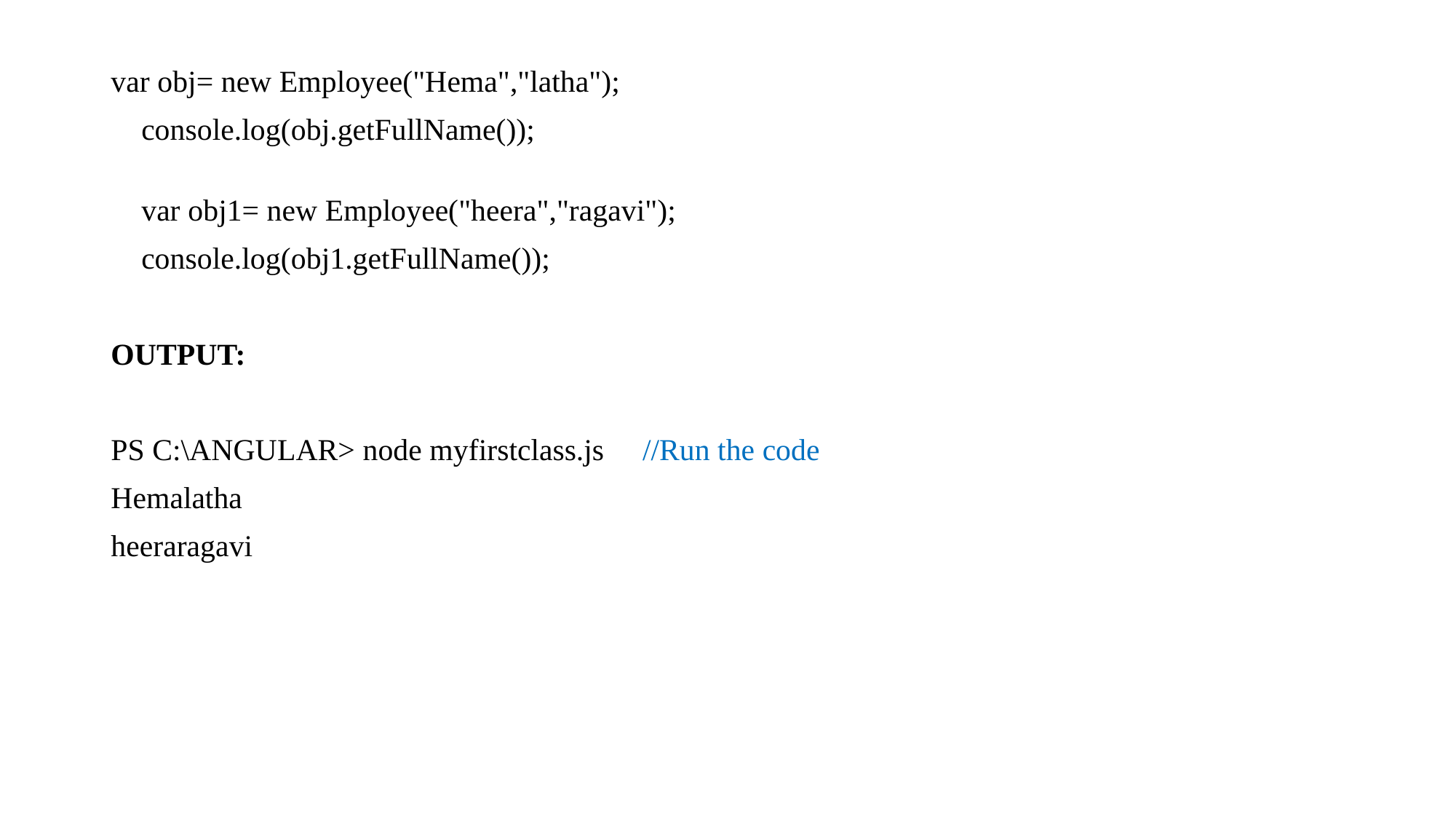

var obj= new Employee("Hema","latha");
    console.log(obj.getFullName());
    var obj1= new Employee("heera","ragavi");
    console.log(obj1.getFullName());

OUTPUT:

PS C:\ANGULAR> node myfirstclass.js     //Run the code
Hemalatha
heeraragavi